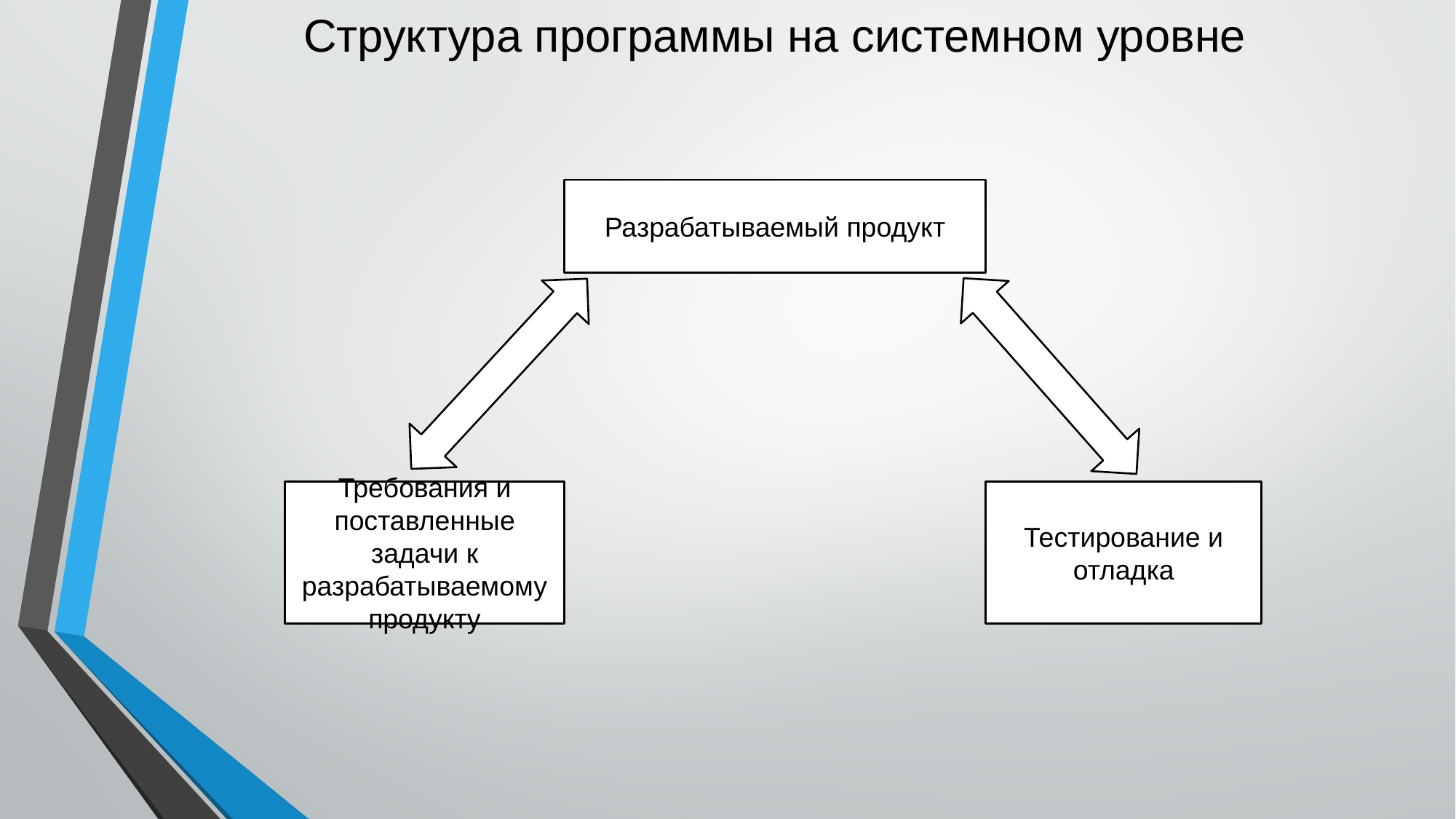

# Структура программы на системном уровне
Разрабатываемый продукт

Требования и поставленные задачи к разрабатываемому продукту
Тестирование и отладка